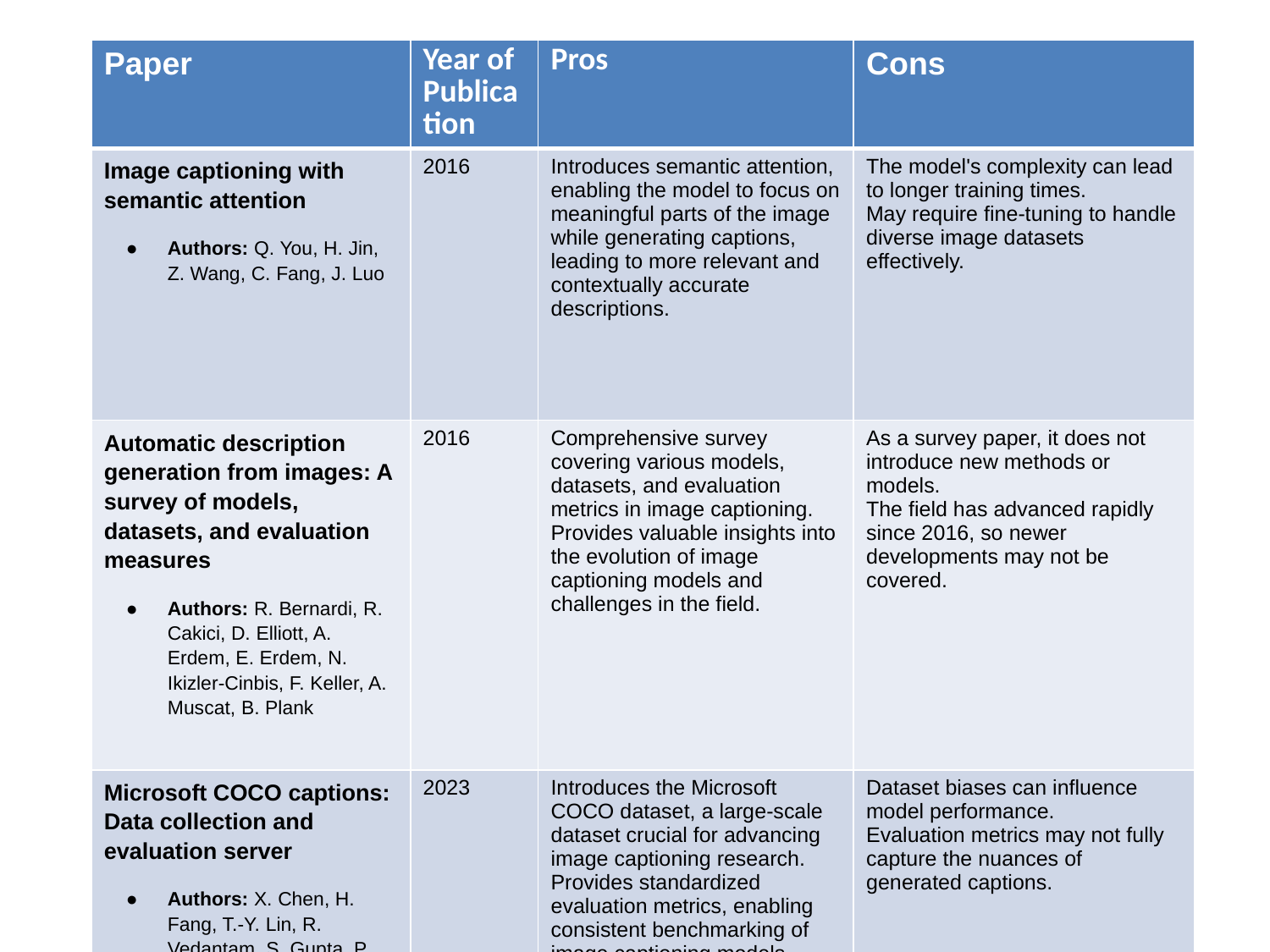

| Paper | Year of Publication | Pros | Cons |
| --- | --- | --- | --- |
| Image captioning with semantic attention Authors: Q. You, H. Jin, Z. Wang, C. Fang, J. Luo | 2016 | Introduces semantic attention, enabling the model to focus on meaningful parts of the image while generating captions, leading to more relevant and contextually accurate descriptions. | The model's complexity can lead to longer training times. May require fine-tuning to handle diverse image datasets effectively. |
| Automatic description generation from images: A survey of models, datasets, and evaluation measures Authors: R. Bernardi, R. Cakici, D. Elliott, A. Erdem, E. Erdem, N. Ikizler-Cinbis, F. Keller, A. Muscat, B. Plank | 2016 | Comprehensive survey covering various models, datasets, and evaluation metrics in image captioning. Provides valuable insights into the evolution of image captioning models and challenges in the field. | As a survey paper, it does not introduce new methods or models. The field has advanced rapidly since 2016, so newer developments may not be covered. |
| Microsoft COCO captions: Data collection and evaluation server Authors: X. Chen, H. Fang, T.-Y. Lin, R. Vedantam, S. Gupta, P. Dollar, C. L. Zitnick | 2023 | Introduces the Microsoft COCO dataset, a large-scale dataset crucial for advancing image captioning research. Provides standardized evaluation metrics, enabling consistent benchmarking of image captioning models. | Dataset biases can influence model performance. Evaluation metrics may not fully capture the nuances of generated captions. |
| Im2text: Describing images using 1 million captioned photographs Authors: V. Ordonez, G. Kulkarni, T. L. Berg | 2011 | Early work that leveraged a large dataset of captioned photographs to train image captioning models, paving the way for future research. Demonstrates the potential of using large datasets to improve captioning quality. | The model may struggle with generalization to unseen images. Limited by the quality and diversity of the dataset, which can impact the generated captions. |